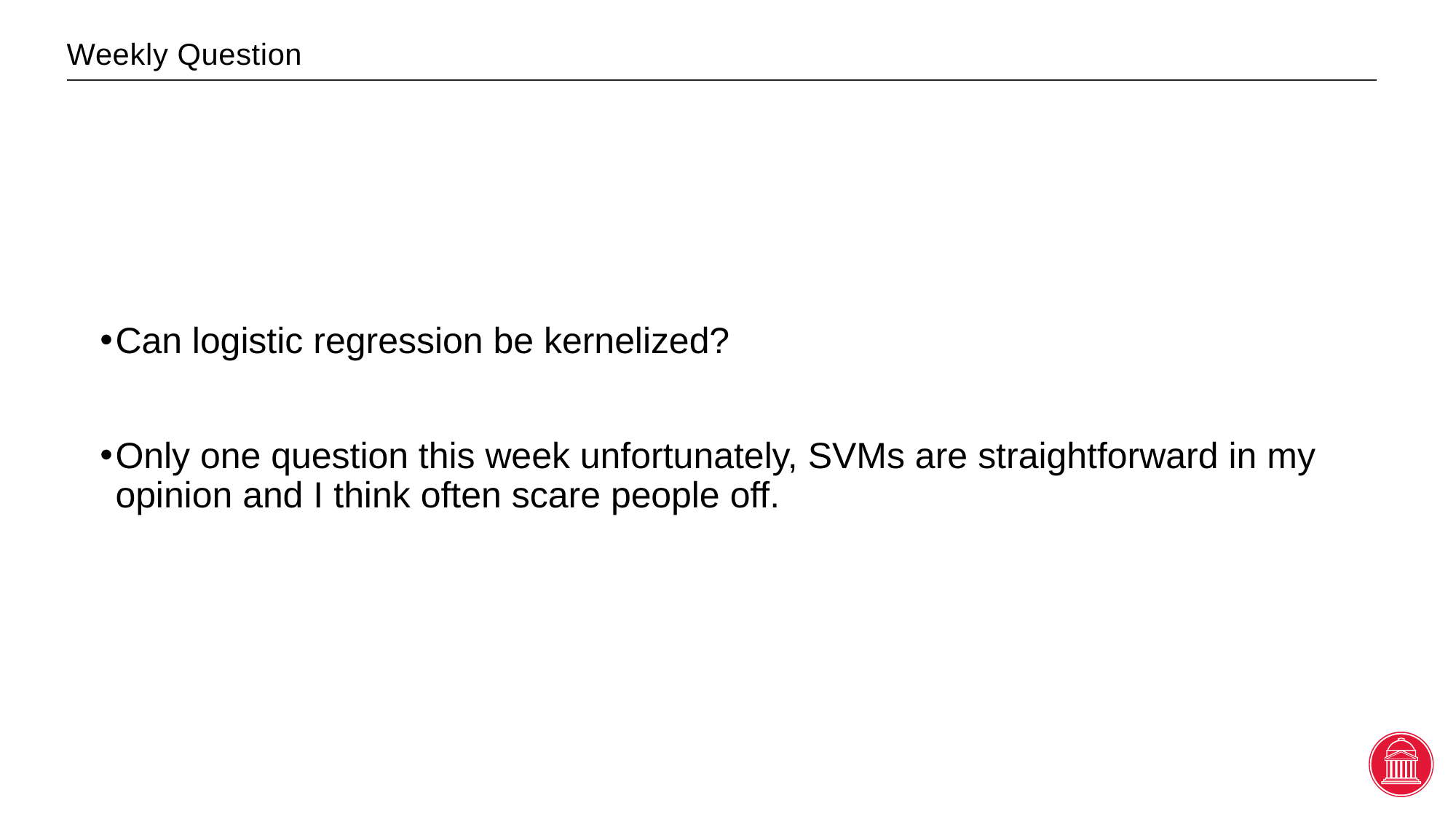

# Weekly Question
Can logistic regression be kernelized?

Only one question this week unfortunately, SVMs are straightforward in my opinion and I think often scare people off.